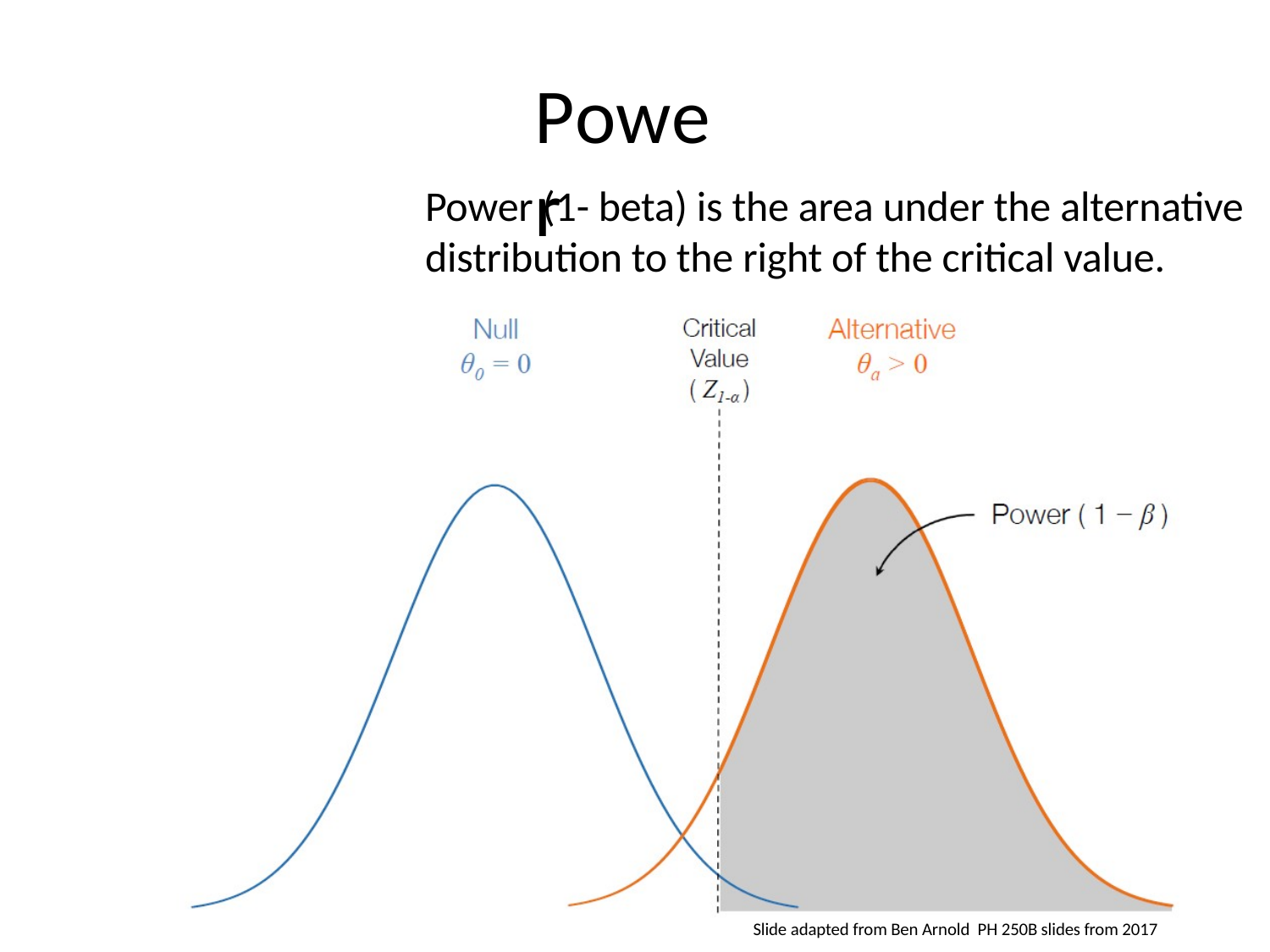

# Power
Power (1- beta) is the area under the alternative distribution to the right of the critical value.

Slide adapted from Ben Arnold  PH 250B slides from 2017